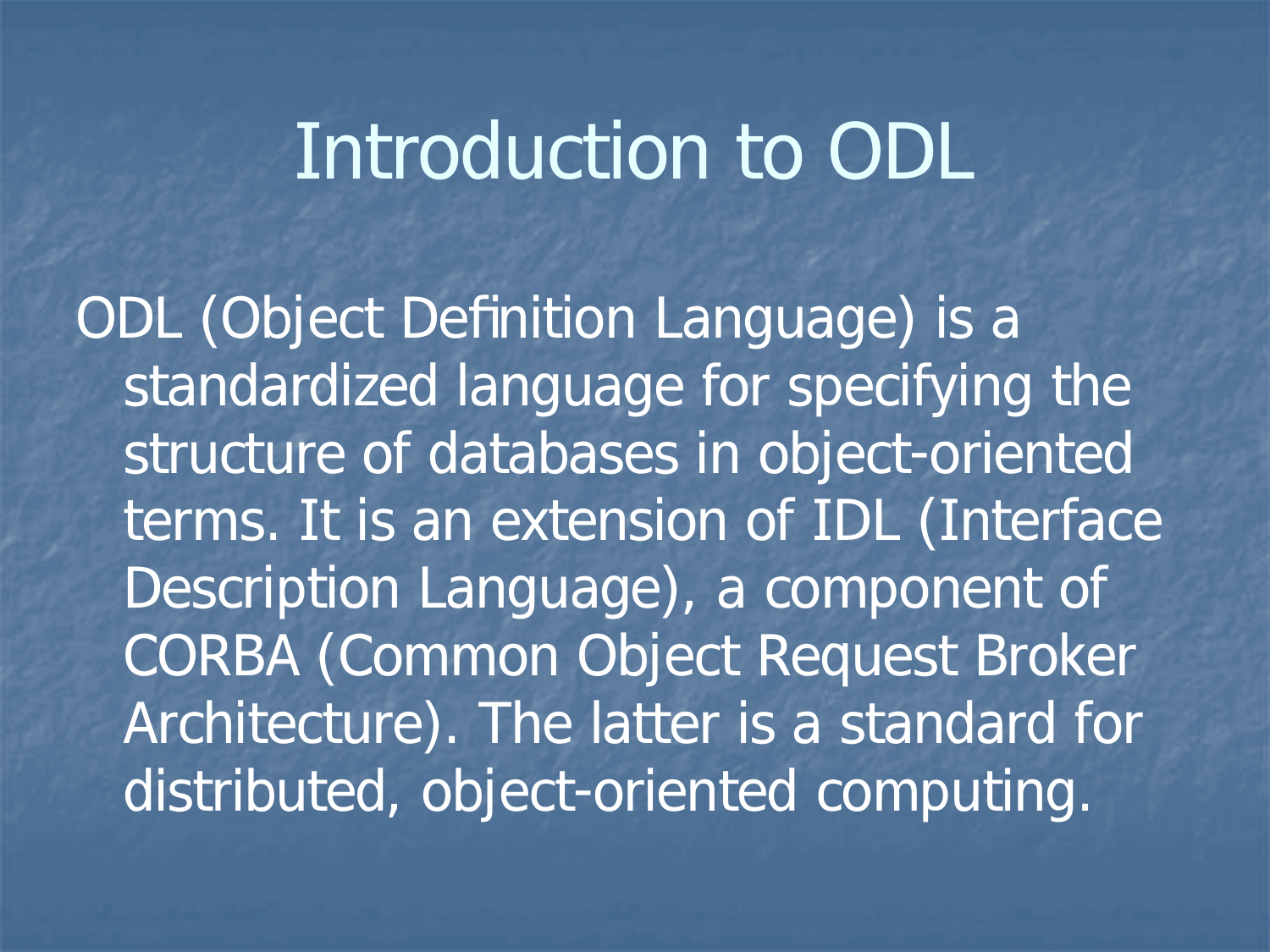

# Introduction to ODL
ODL (Object Definition Language) is a standardized language for specifying the structure of databases in object-oriented terms. It is an extension of IDL (Interface Description Language), a component of CORBA (Common Object Request Broker Architecture). The latter is a standard for distributed, object-oriented computing.